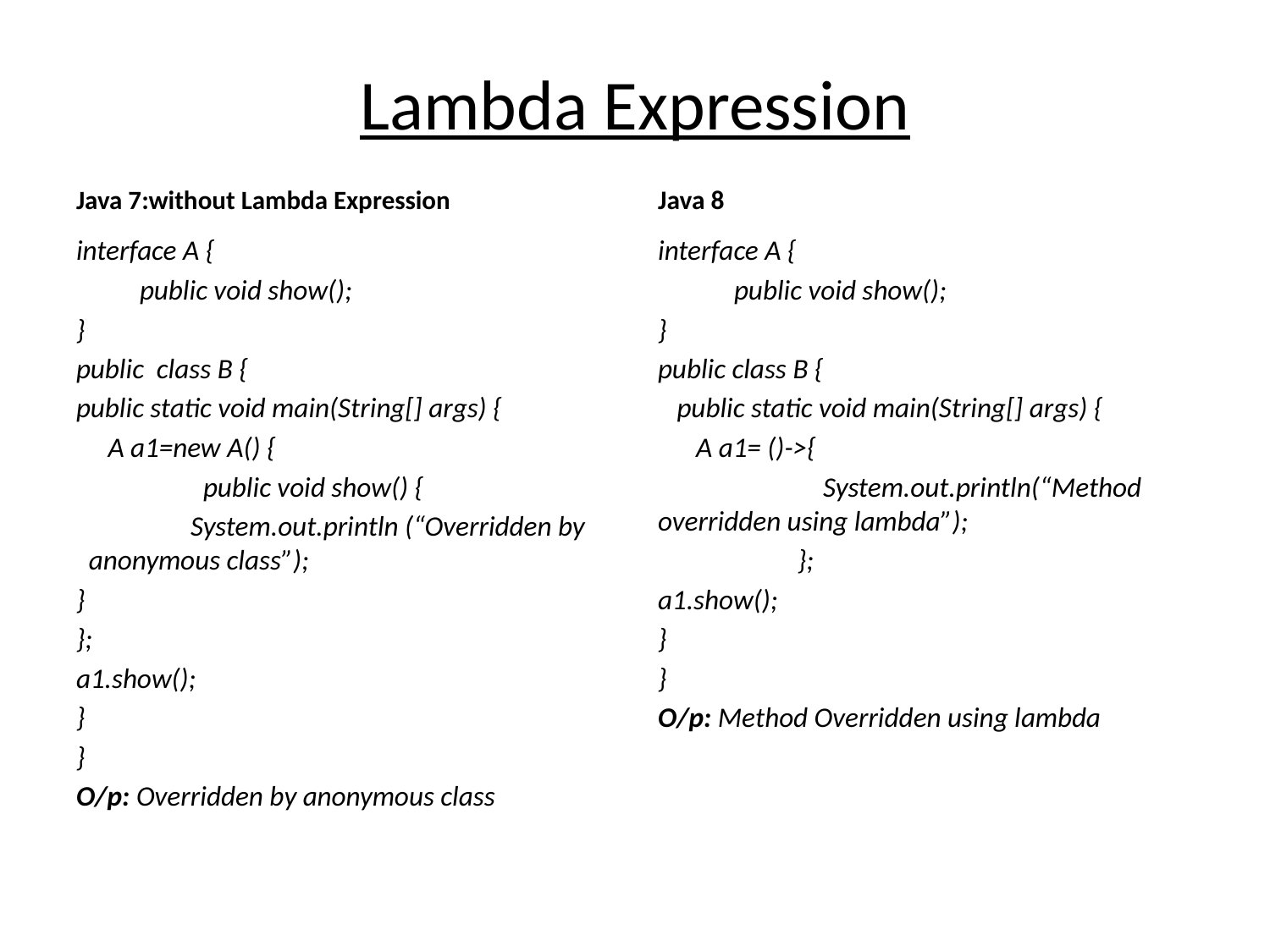

# Lambda Expression
Java 8
Java 7:without Lambda Expression
interface A {
          public void show();
}
public  class B {
public static void main(String[] args) {
     A a1=new A() {
	public void show() {
                  System.out.println (“Overridden by       anonymous class”);
}
};
a1.show();
}
}
O/p: Overridden by anonymous class

interface A {
            public void show();
}
public class B {
   public static void main(String[] args) {
      A a1= ()->{
                          System.out.println(“Method overridden using lambda”);
                      };
a1.show();
}
}
O/p: Method Overridden using lambda